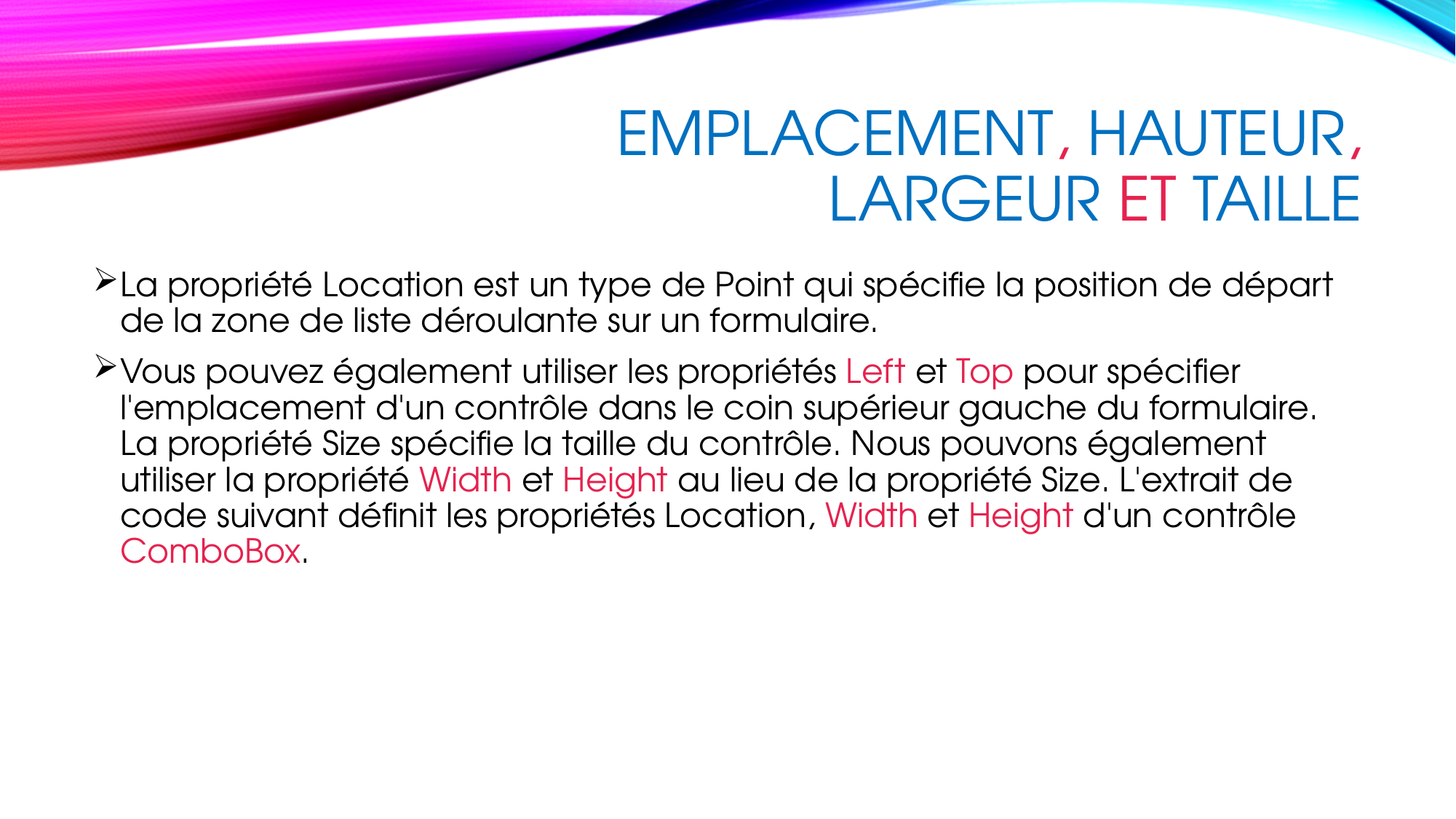

# Emplacement, hauteur, largeur et taille
La propriété Location est un type de Point qui spécifie la position de départ de la zone de liste déroulante sur un formulaire.
Vous pouvez également utiliser les propriétés Left et Top pour spécifier l'emplacement d'un contrôle dans le coin supérieur gauche du formulaire. La propriété Size spécifie la taille du contrôle. Nous pouvons également utiliser la propriété Width et Height au lieu de la propriété Size. L'extrait de code suivant définit les propriétés Location, Width et Height d'un contrôle ComboBox.